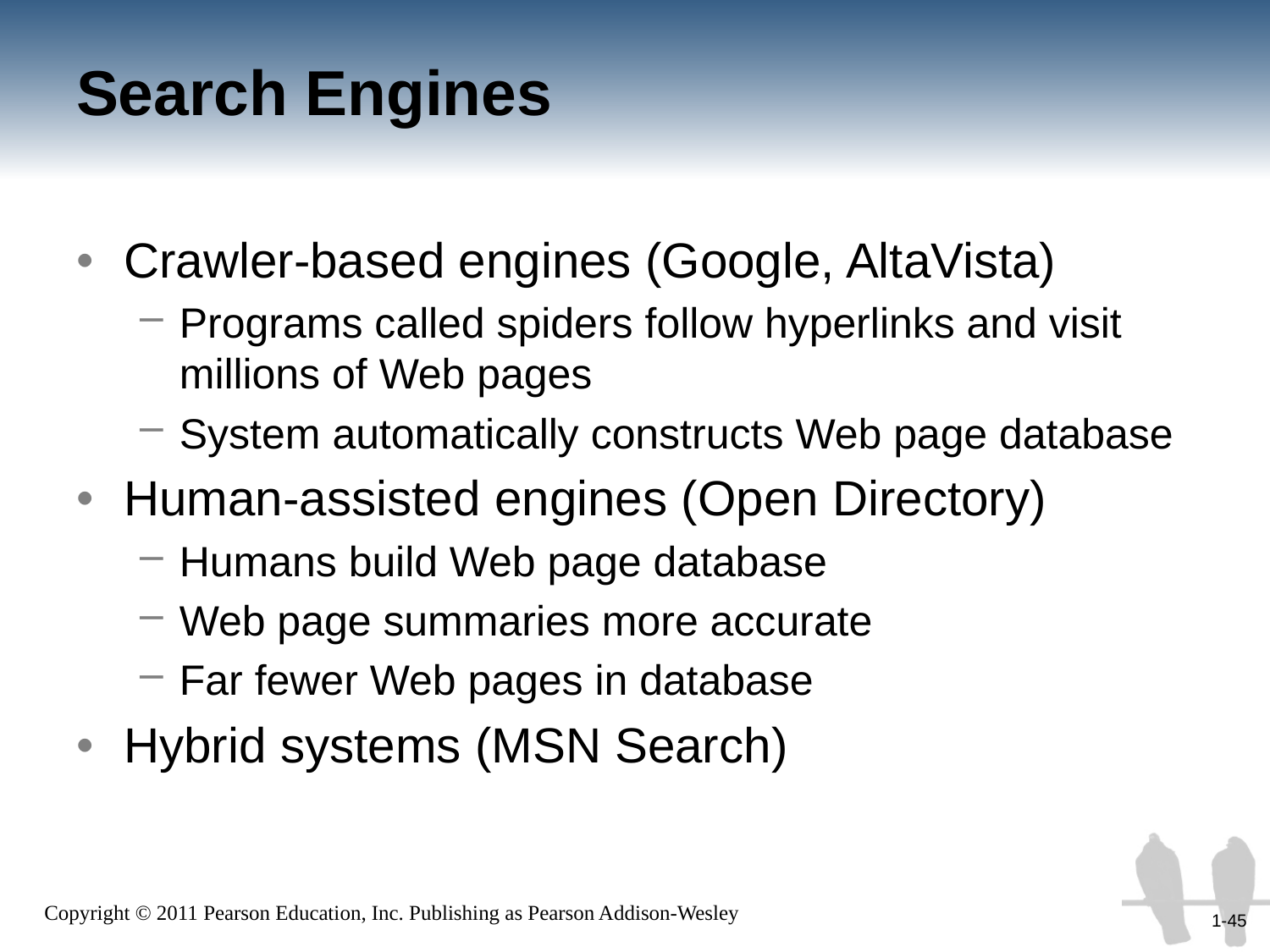

# Search Engines
Crawler-based engines (Google, AltaVista)
Programs called spiders follow hyperlinks and visit millions of Web pages
System automatically constructs Web page database
Human-assisted engines (Open Directory)
Humans build Web page database
Web page summaries more accurate
Far fewer Web pages in database
Hybrid systems (MSN Search)
1-45